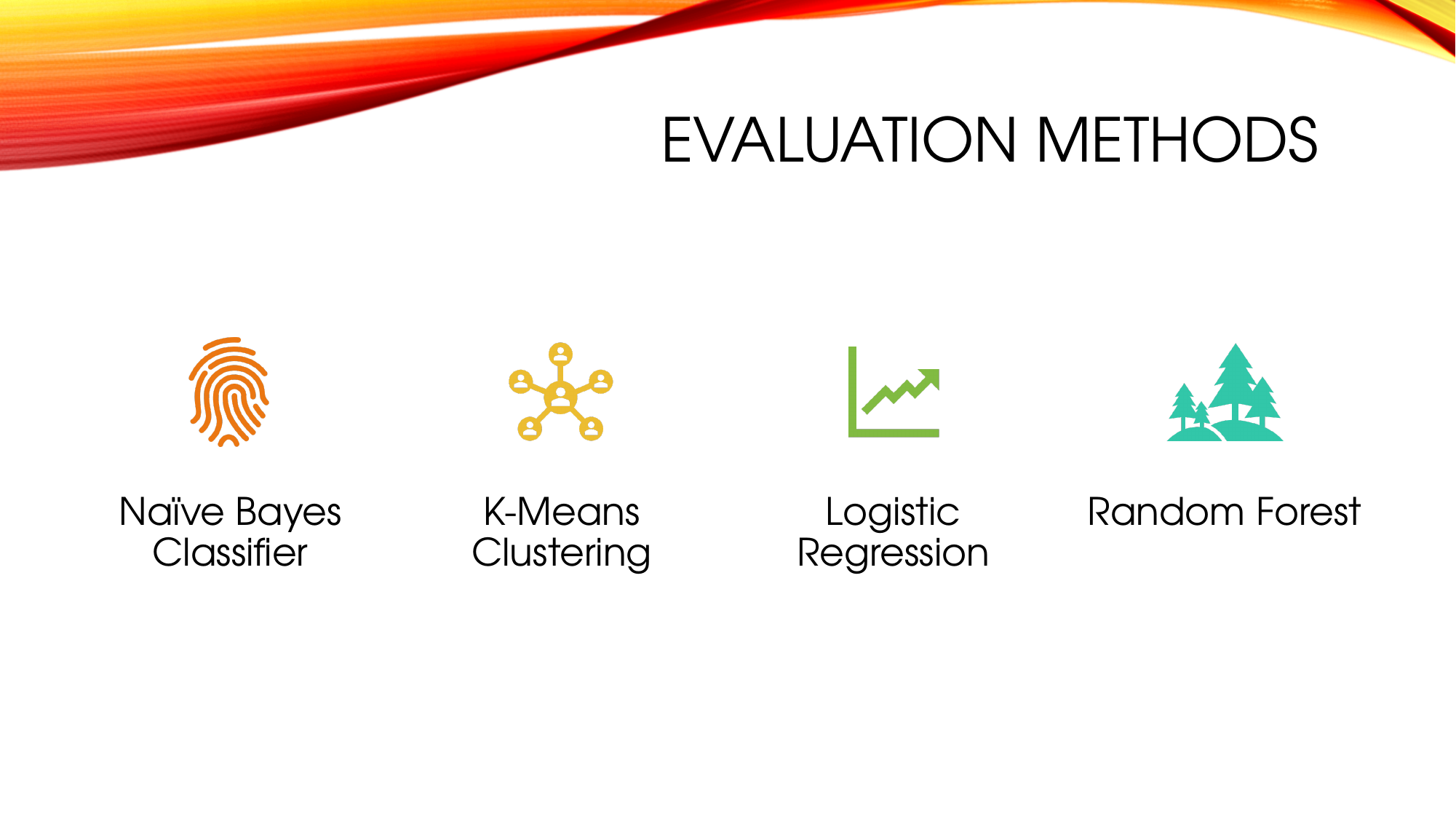

# Evaluation Methods
Naïve Bayes Classifier
K-Means Clustering
Logistic Regression
Random Forest